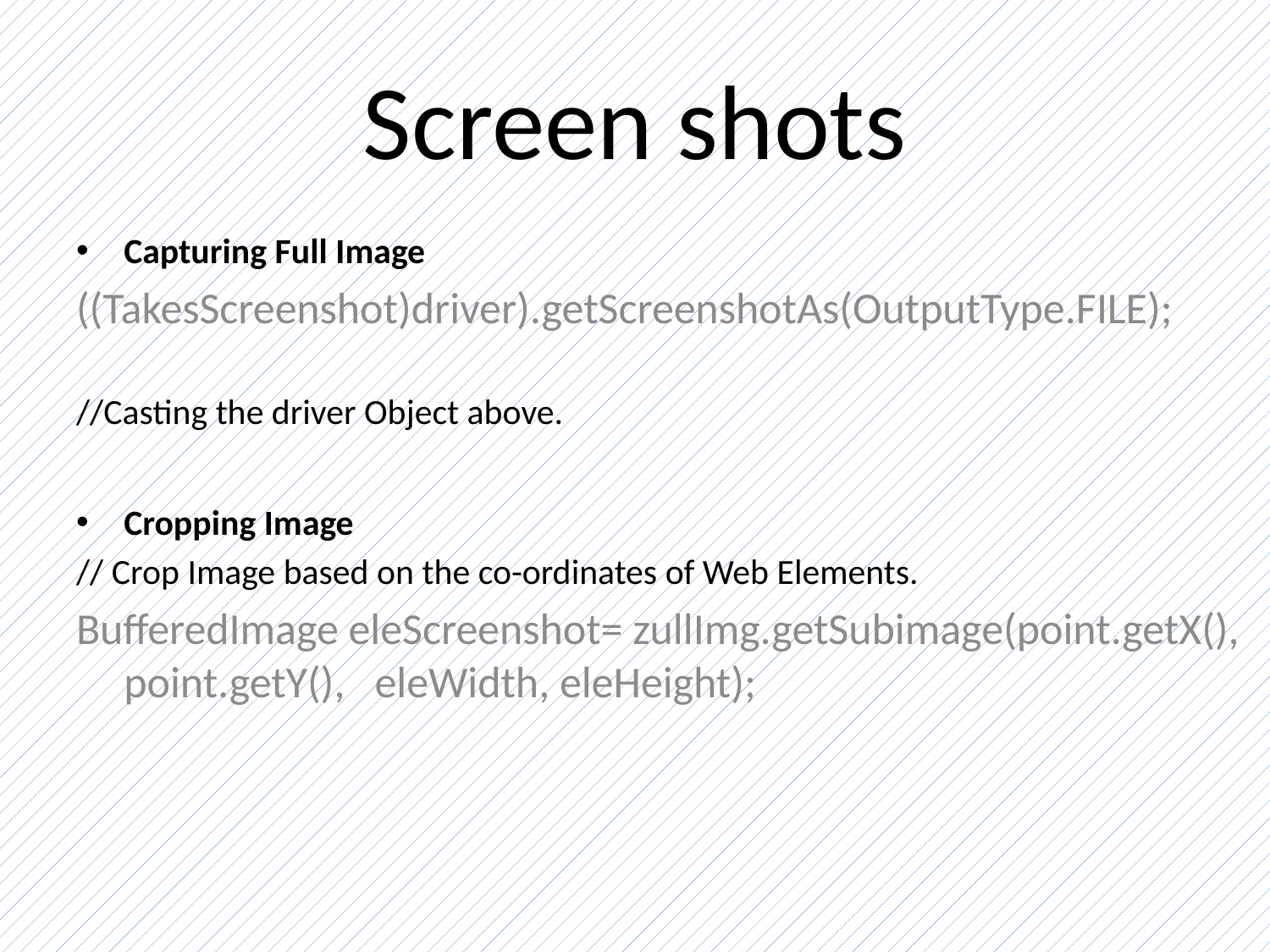

# Screen shots
Capturing Full Image
((TakesScreenshot)driver).getScreenshotAs(OutputType.FILE);

//Casting the driver Object above.

Cropping Image
// Crop Image based on the co-ordinates of Web Elements.
BufferedImage eleScreenshot= zullImg.getSubimage(point.getX(), point.getY(),   eleWidth, eleHeight);